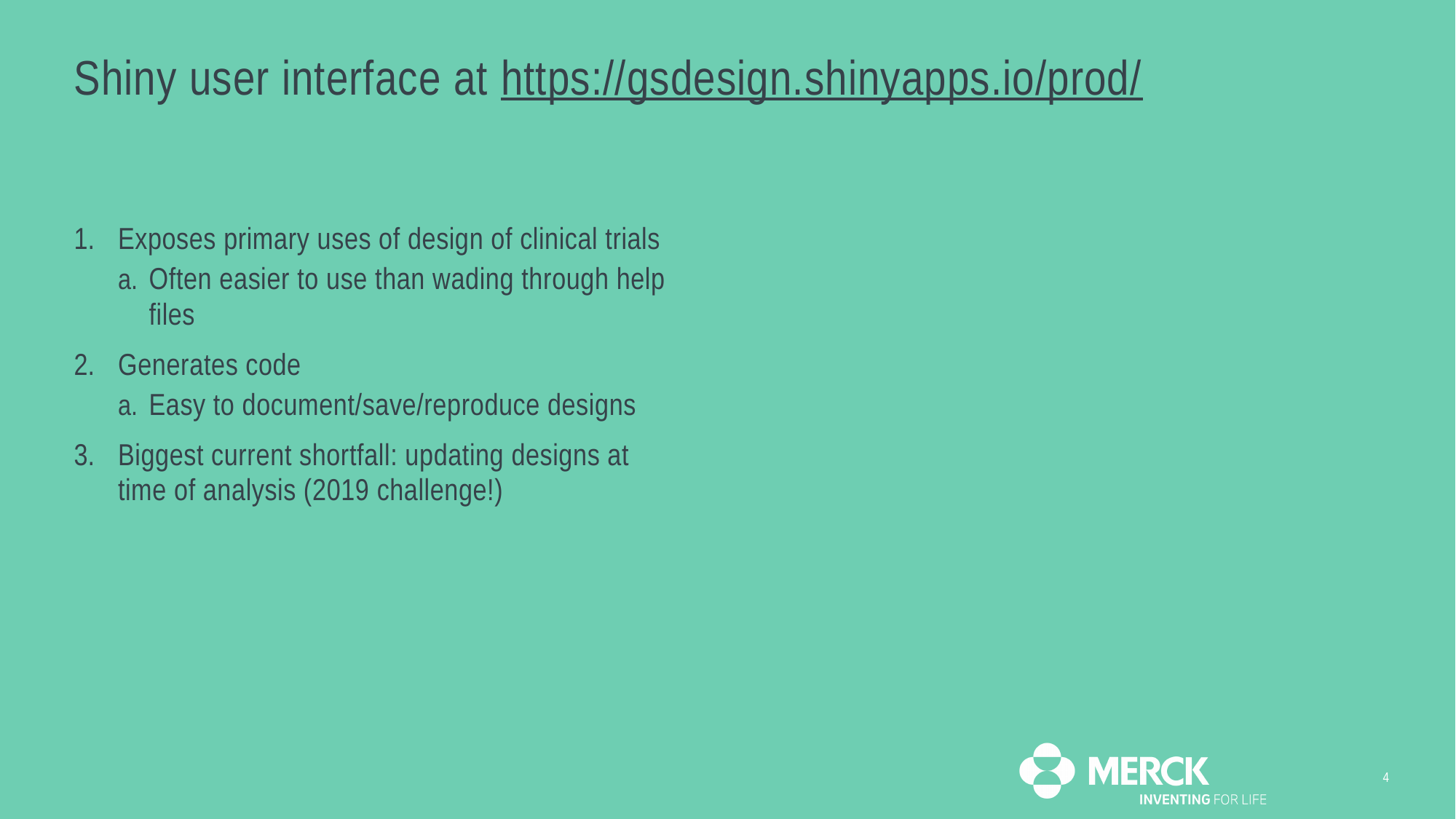

# Shiny user interface at https://gsdesign.shinyapps.io/prod/
Exposes primary uses of design of clinical trials
Often easier to use than wading through help files
Generates code
Easy to document/save/reproduce designs
Biggest current shortfall: updating designs at time of analysis (2019 challenge!)
4